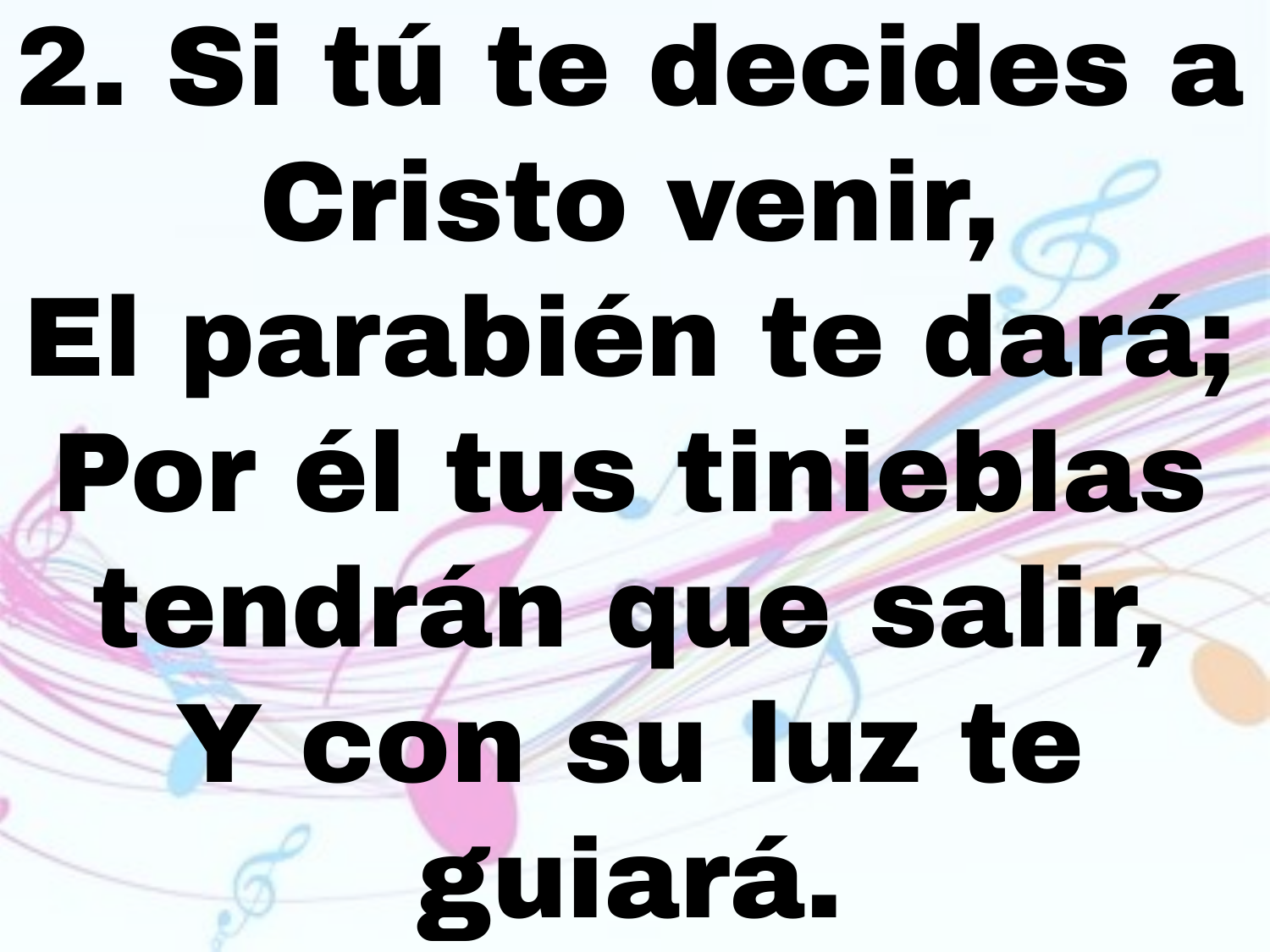

2. Si tú te decides a Cristo venir,
El parabién te dará;
Por él tus tinieblas tendrán que salir,
Y con su luz te guiará.